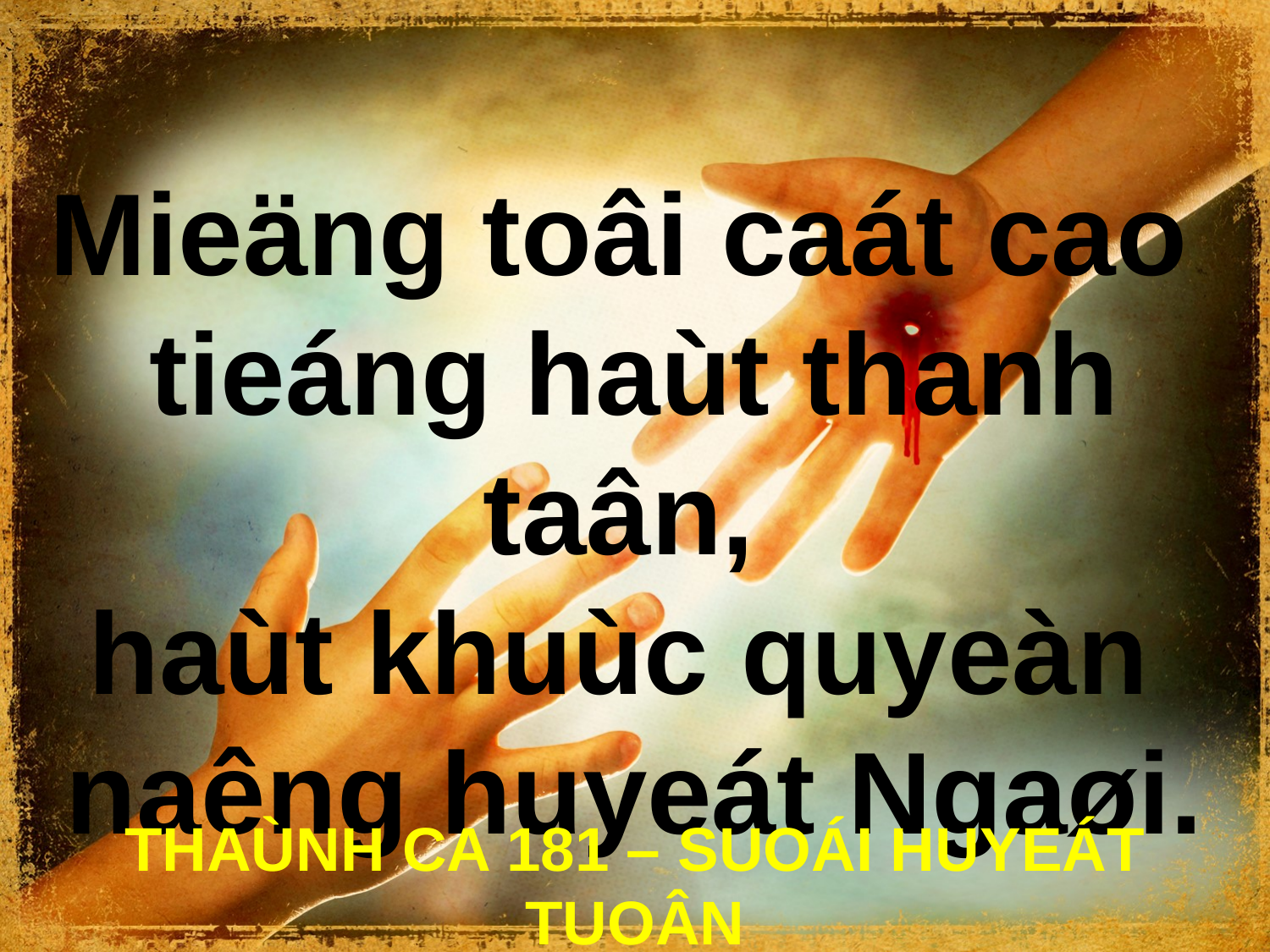

Mieäng toâi caát cao
tieáng haùt thanh taân,
haùt khuùc quyeàn
naêng huyeát Ngaøi.
THAÙNH CA 181 – SUOÁI HUYEÁT TUOÂN